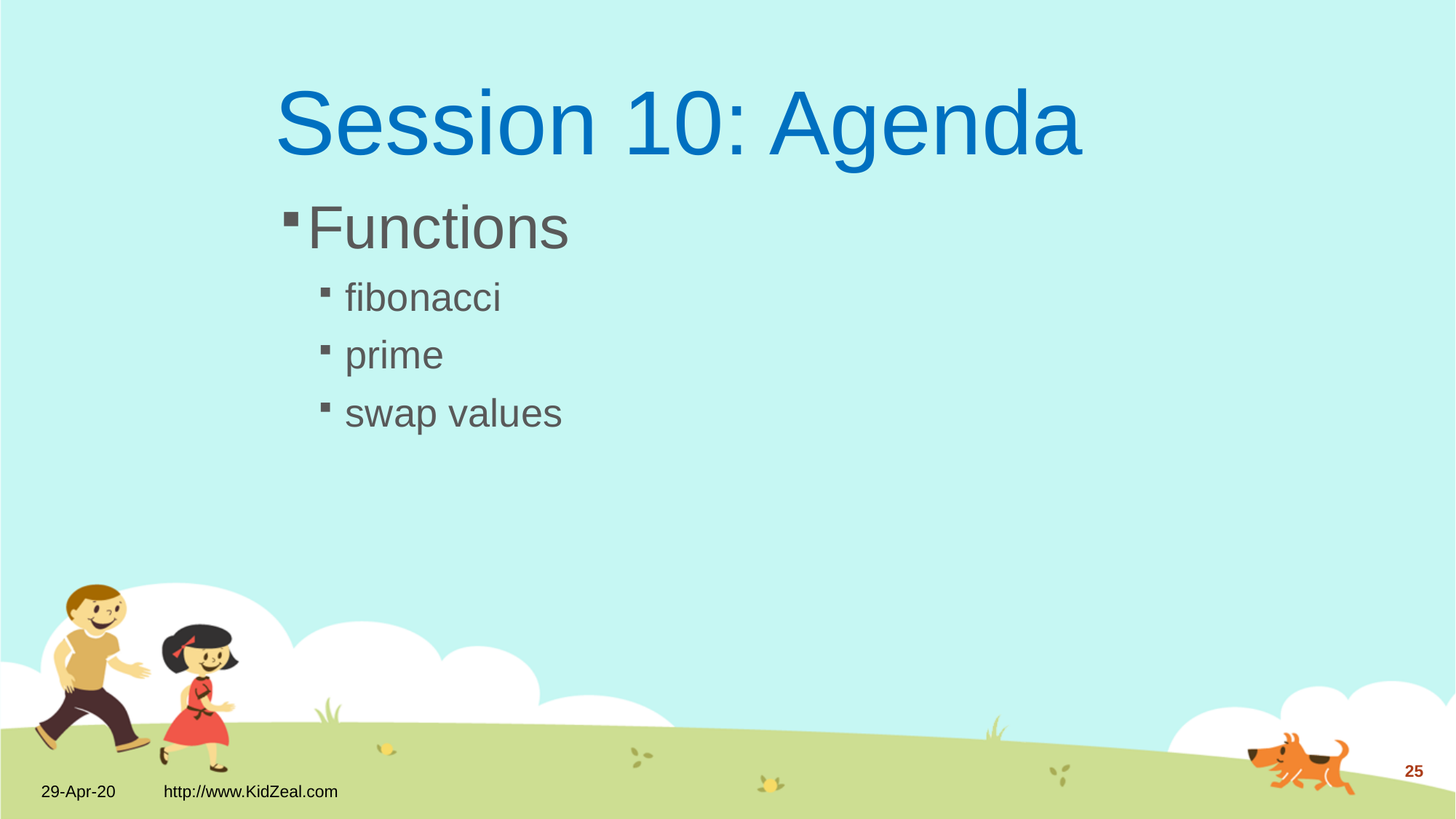

# Session 10: Agenda
Functions
fibonacci
prime
swap values
25
29-Apr-20
http://www.KidZeal.com